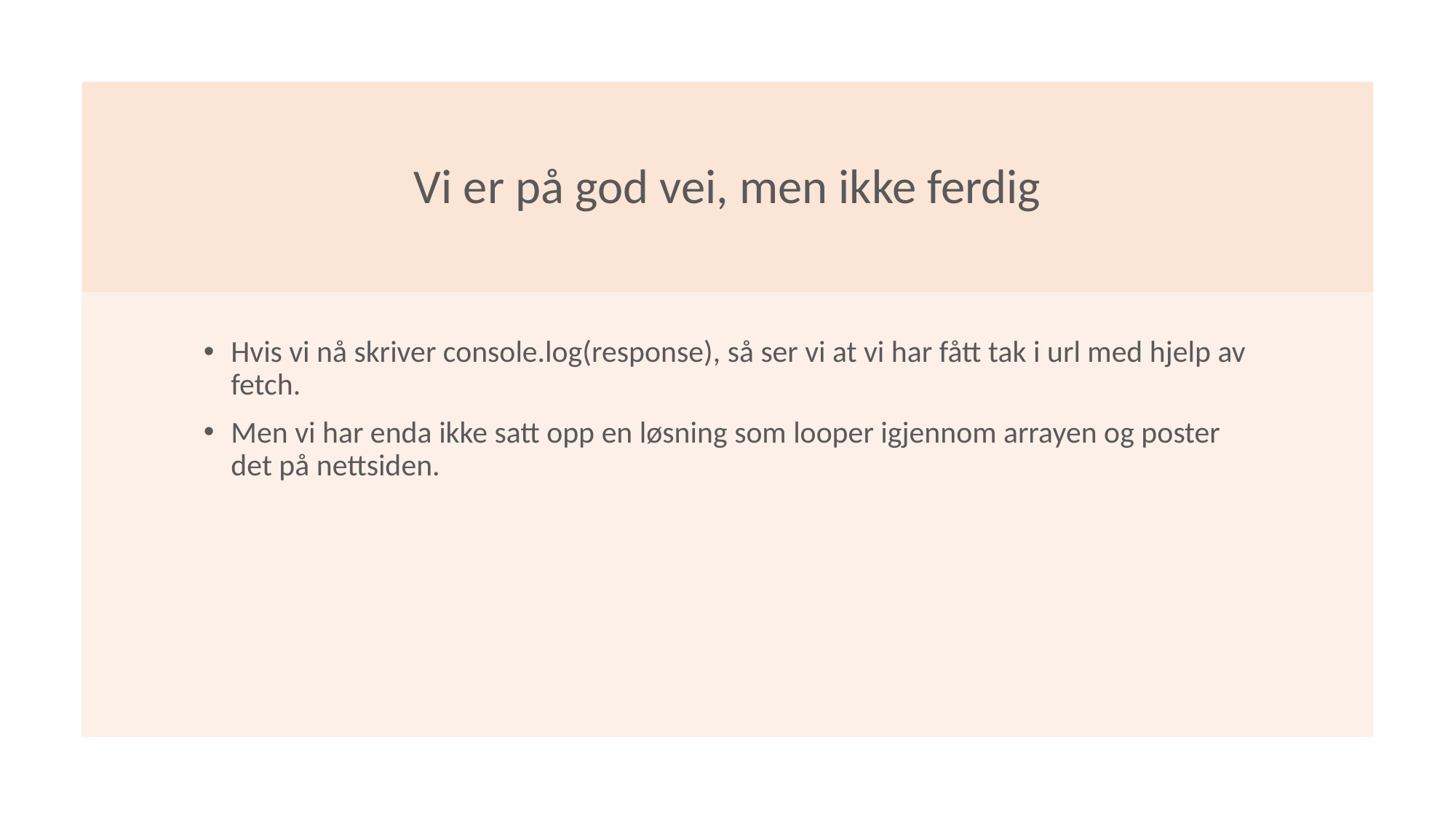

# Vi er på god vei, men ikke ferdig

Hvis vi nå skriver console.log(response), så ser vi at vi har fått tak i url med hjelp av fetch.
Men vi har enda ikke satt opp en løsning som looper igjennom arrayen og poster det på nettsiden.